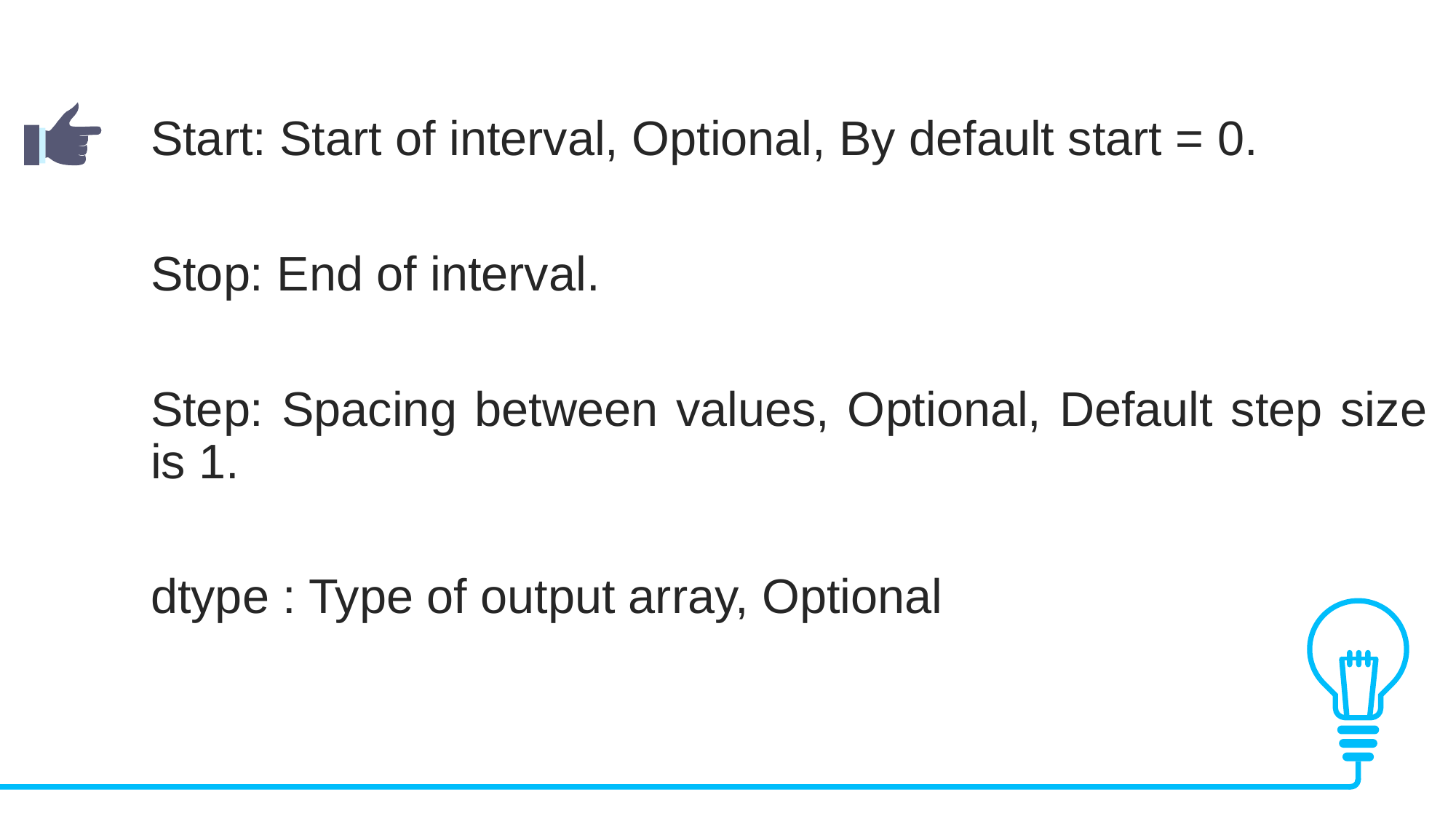

Start: Start of interval, Optional, By default start = 0.

Stop: End of interval.

Step: Spacing between values, Optional, Default step size is 1.

dtype : Type of output array, Optional